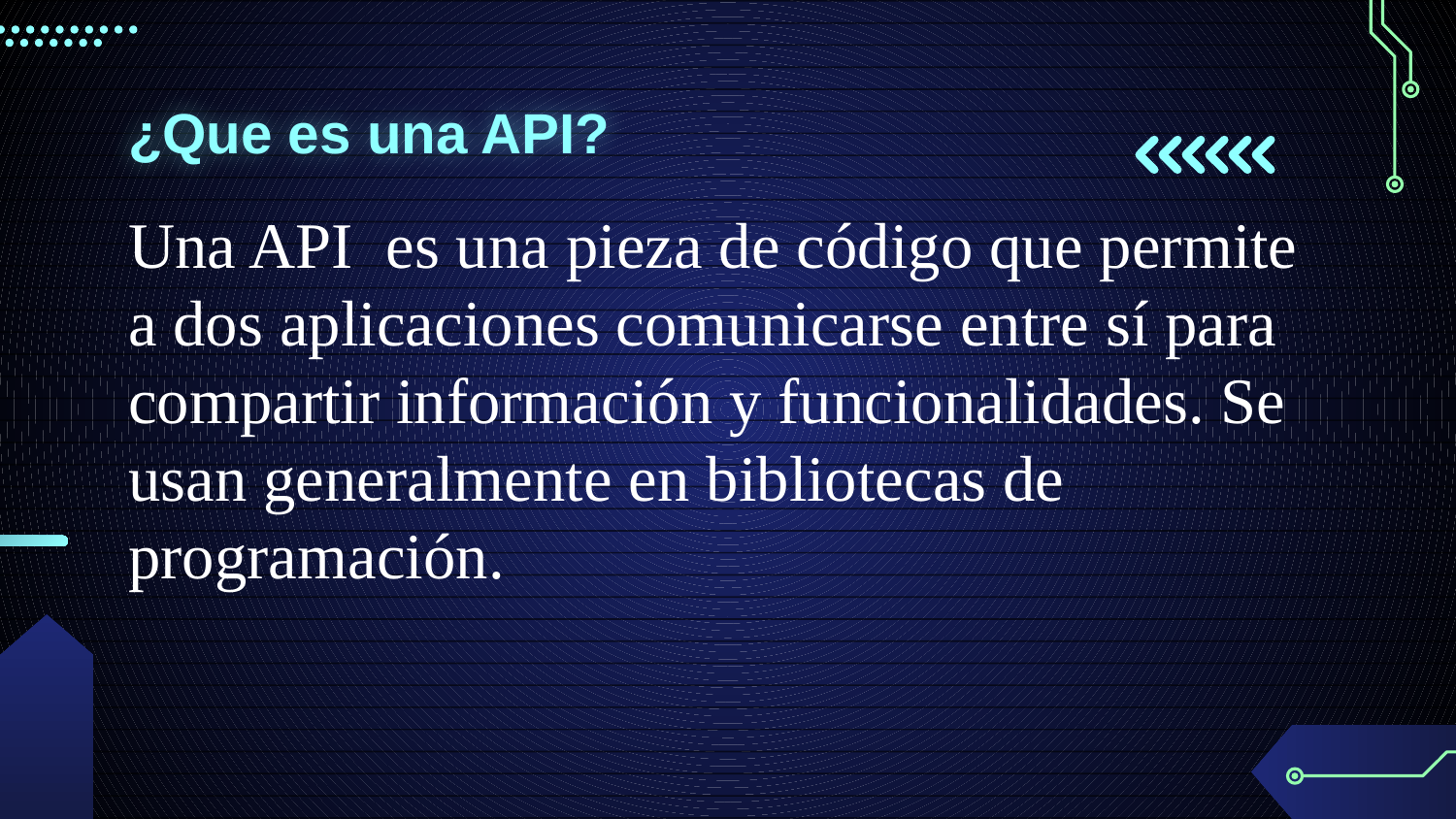

# ¿Que es una API?

Una API ​ es una pieza de código que permite a dos aplicaciones comunicarse entre sí para compartir información y funcionalidades. Se usan generalmente en bibliotecas de programación.